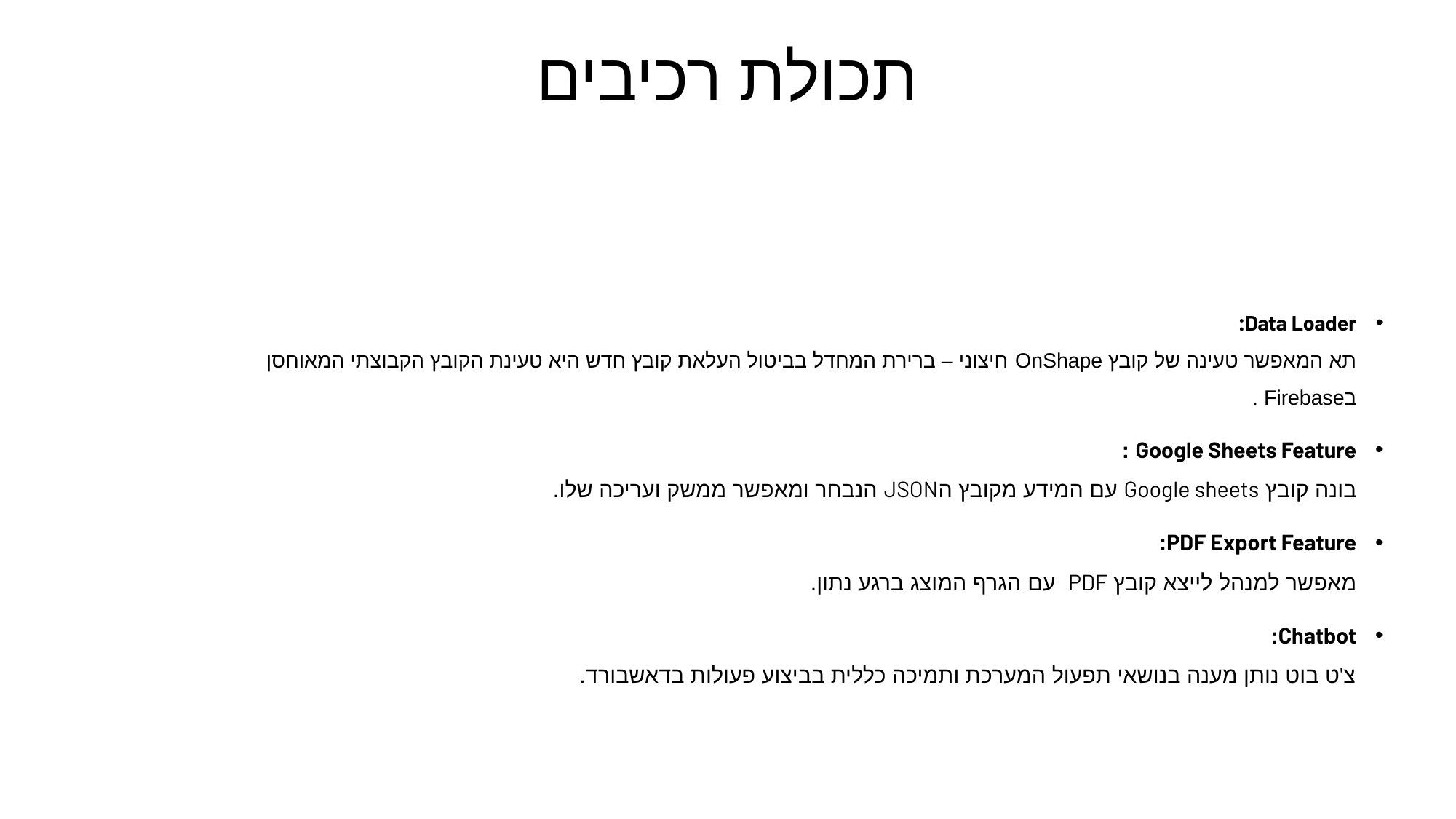

# תכולת רכיבים

Data Loader:
תא המאפשר טעינה של קובץ OnShape חיצוני – ברירת המחדל בביטול העלאת קובץ חדש היא טעינת הקובץ הקבוצתי המאוחסן בFirebase .
Google Sheets Feature :
בונה קובץ Google sheets עם המידע מקובץ הJSON הנבחר ומאפשר ממשק ועריכה שלו.
PDF Export Feature:
מאפשר למנהל לייצא קובץ PDF  עם הגרף המוצג ברגע נתון.
Chatbot:
צ'ט בוט נותן מענה בנושאי תפעול המערכת ותמיכה כללית בביצוע פעולות בדאשבורד.